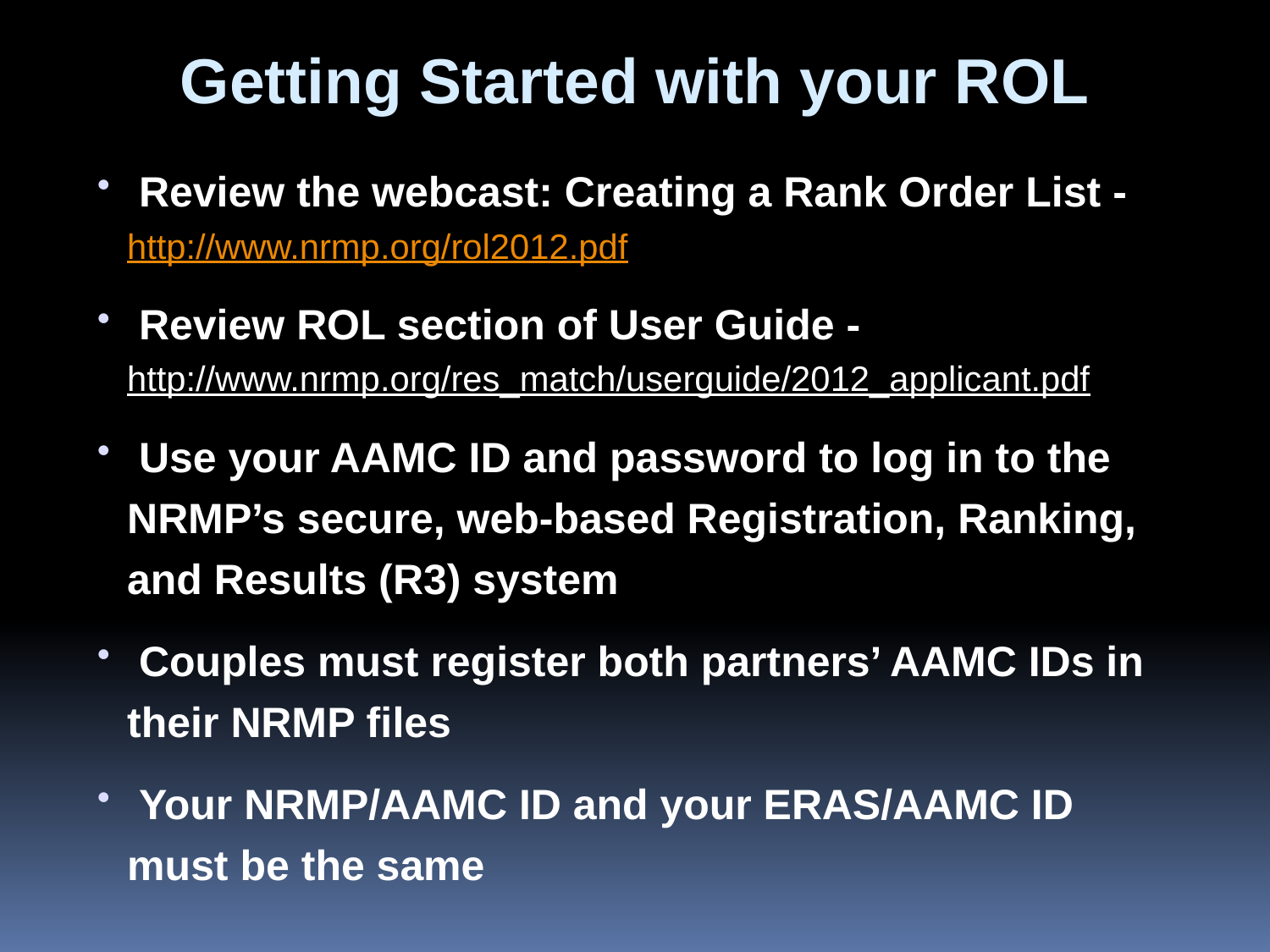

Getting Started with your ROL
 Review the webcast: Creating a Rank Order List -  http://www.nrmp.org/rol2012.pdf
 Review ROL section of User Guide - http://www.nrmp.org/res_match/userguide/2012_applicant.pdf
 Use your AAMC ID and password to log in to the NRMP’s secure, web-based Registration, Ranking, and Results (R3) system
 Couples must register both partners’ AAMC IDs in their NRMP files
 Your NRMP/AAMC ID and your ERAS/AAMC ID must be the same